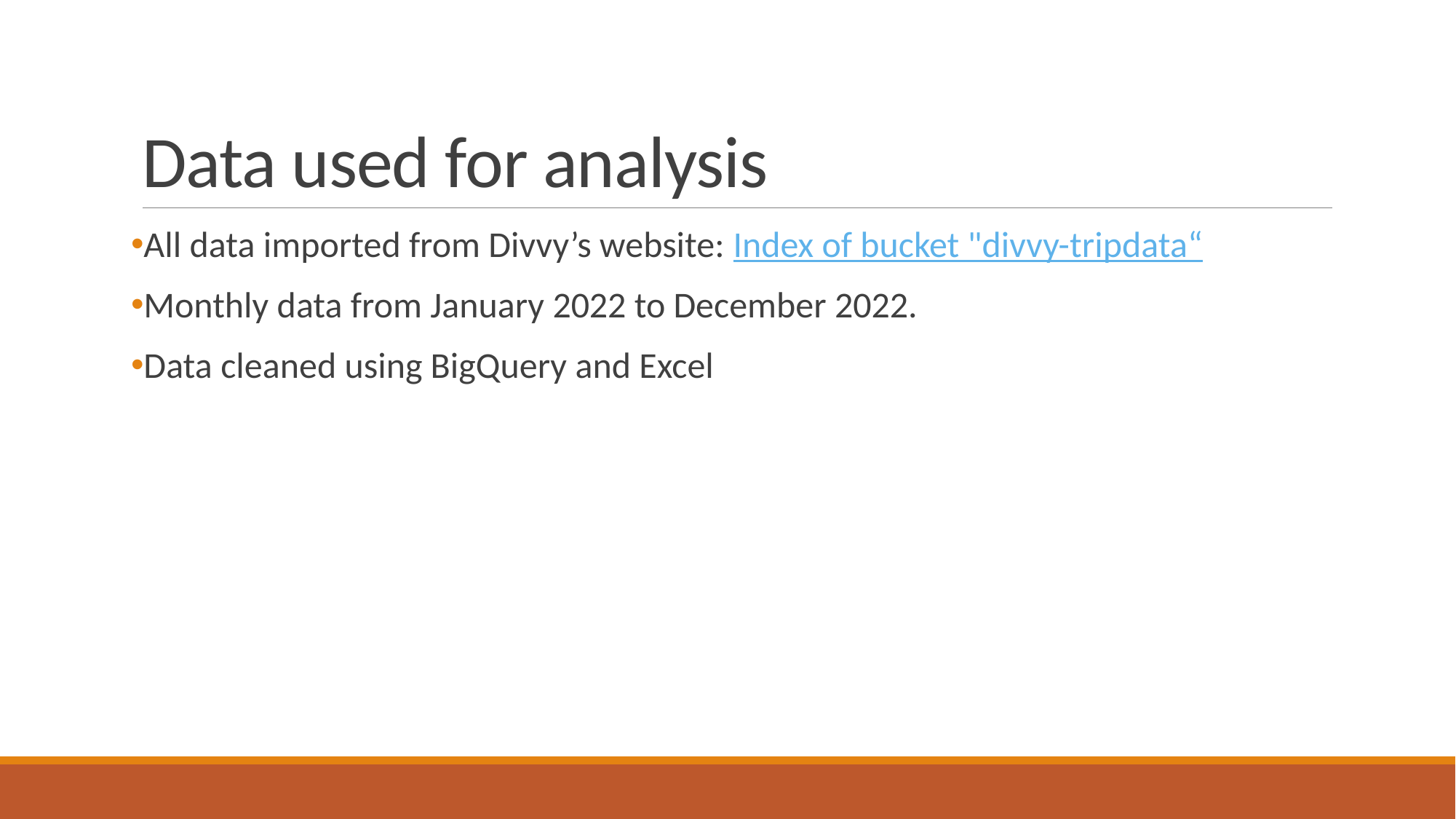

# Data used for analysis
All data imported from Divvy’s website: Index of bucket "divvy-tripdata“
Monthly data from January 2022 to December 2022.
Data cleaned using BigQuery and Excel